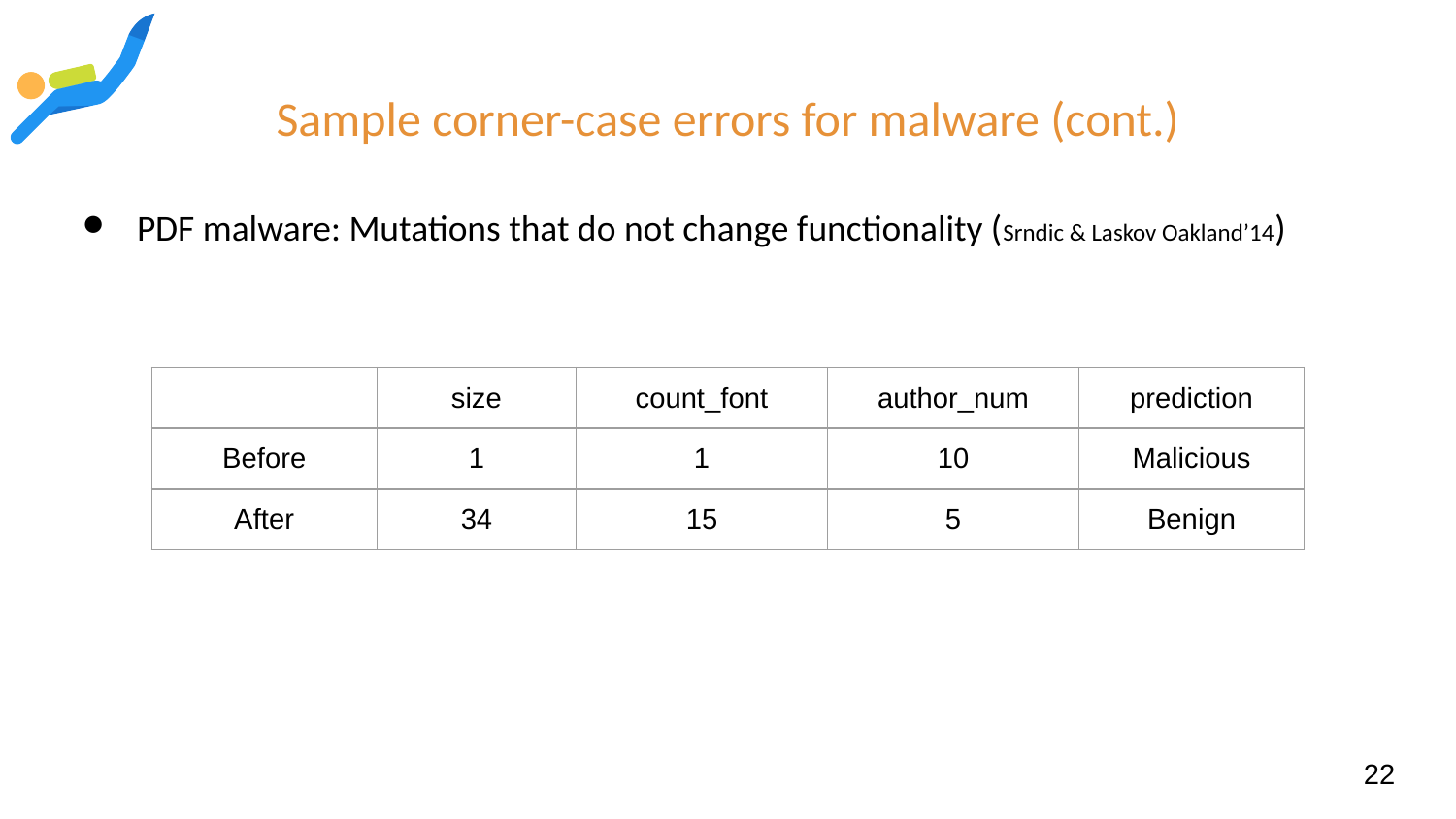

# Sample corner-case errors for malware (cont.)
PDF malware: Mutations that do not change functionality (Srndic & Laskov Oakland’14)
|  | size | count\_font | author\_num | prediction |
| --- | --- | --- | --- | --- |
| Before | 1 | 1 | 10 | Malicious |
| After | 34 | 15 | 5 | Benign |
22